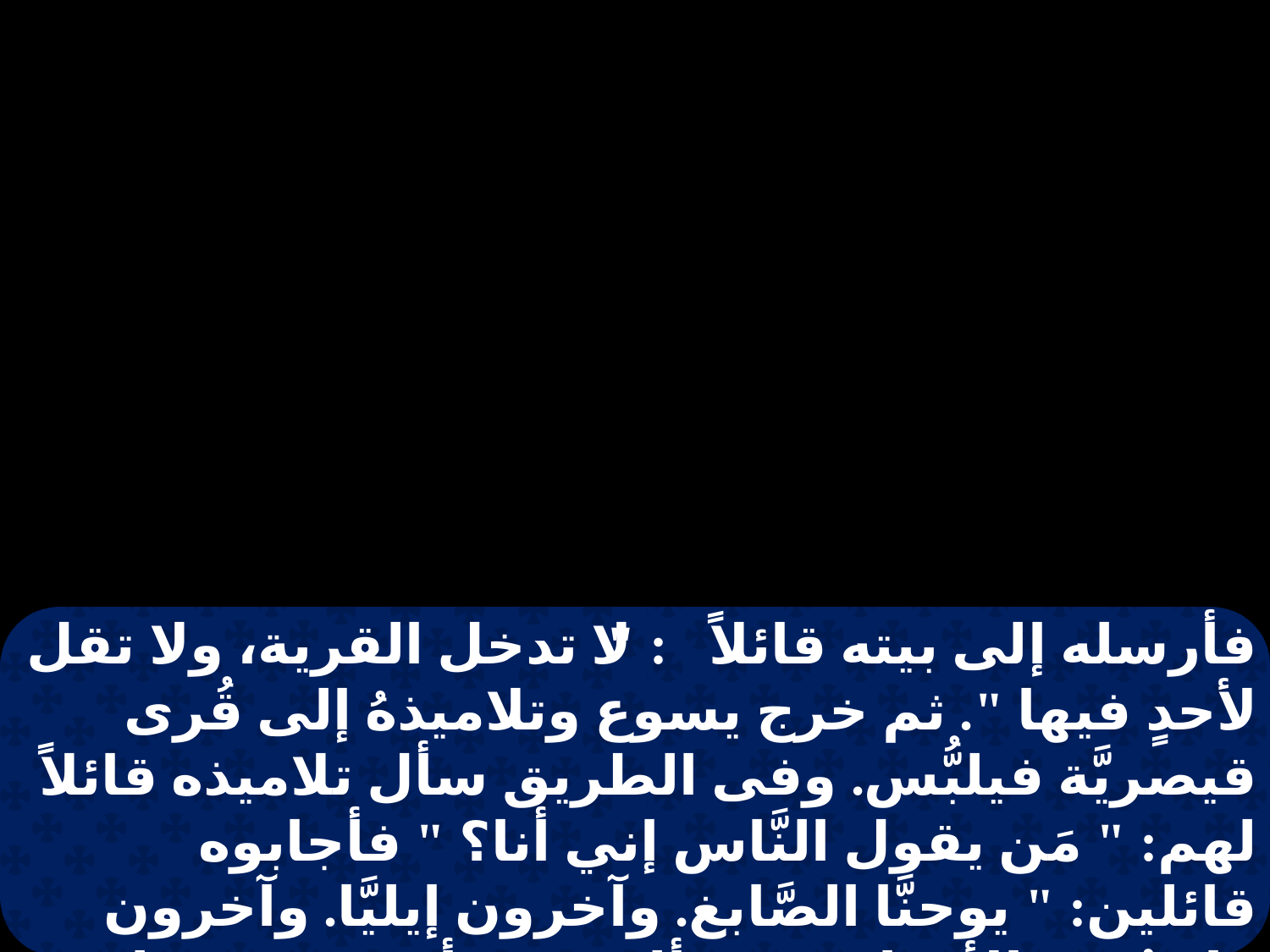

فأرسله إلى بيته قائلاً: " لا تدخل القرية، ولا تقل لأحدٍ فيها ". ثم خرج يسوع وتلاميذهُ إلى قُرى قيصريَّة فيلبُّس. وفى الطريق سأل تلاميذه قائلاً لهم: " مَن يقول النَّاس إني أنا؟ " فأجابوه قائلين: " يوحنَّا الصَّابغ. وآخرون إيليَّا. وآخرون واحدٌ من الأنبياء ". فسألهم: " وأنتم من تقولون إني أنا؟ " فأجاب بطرس وقال له: " أنت هو المسيحُ ".